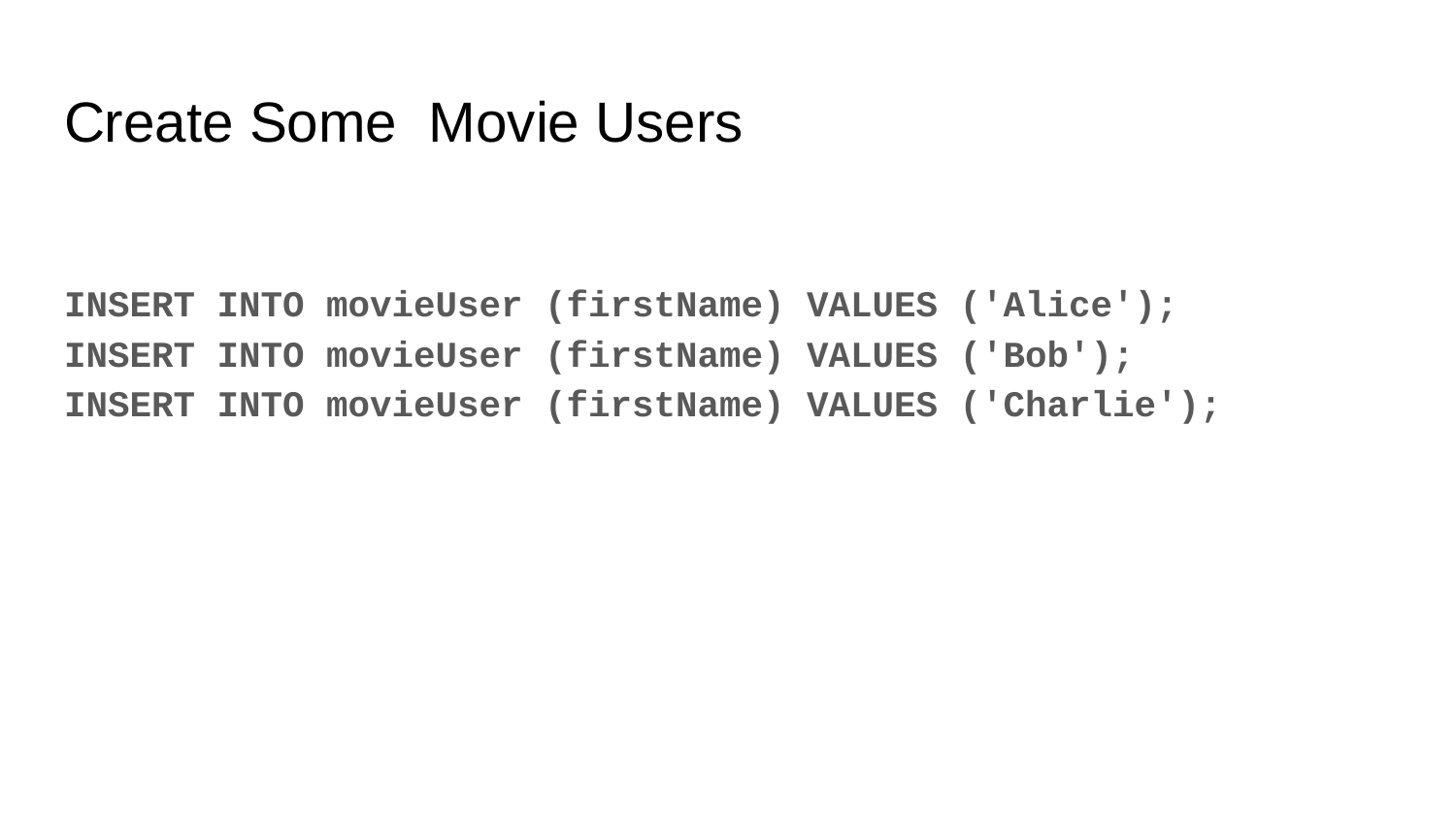

# Create Some  Movie Users

INSERT INTO movieUser (firstName) VALUES ('Alice');
INSERT INTO movieUser (firstName) VALUES ('Bob');
INSERT INTO movieUser (firstName) VALUES ('Charlie');